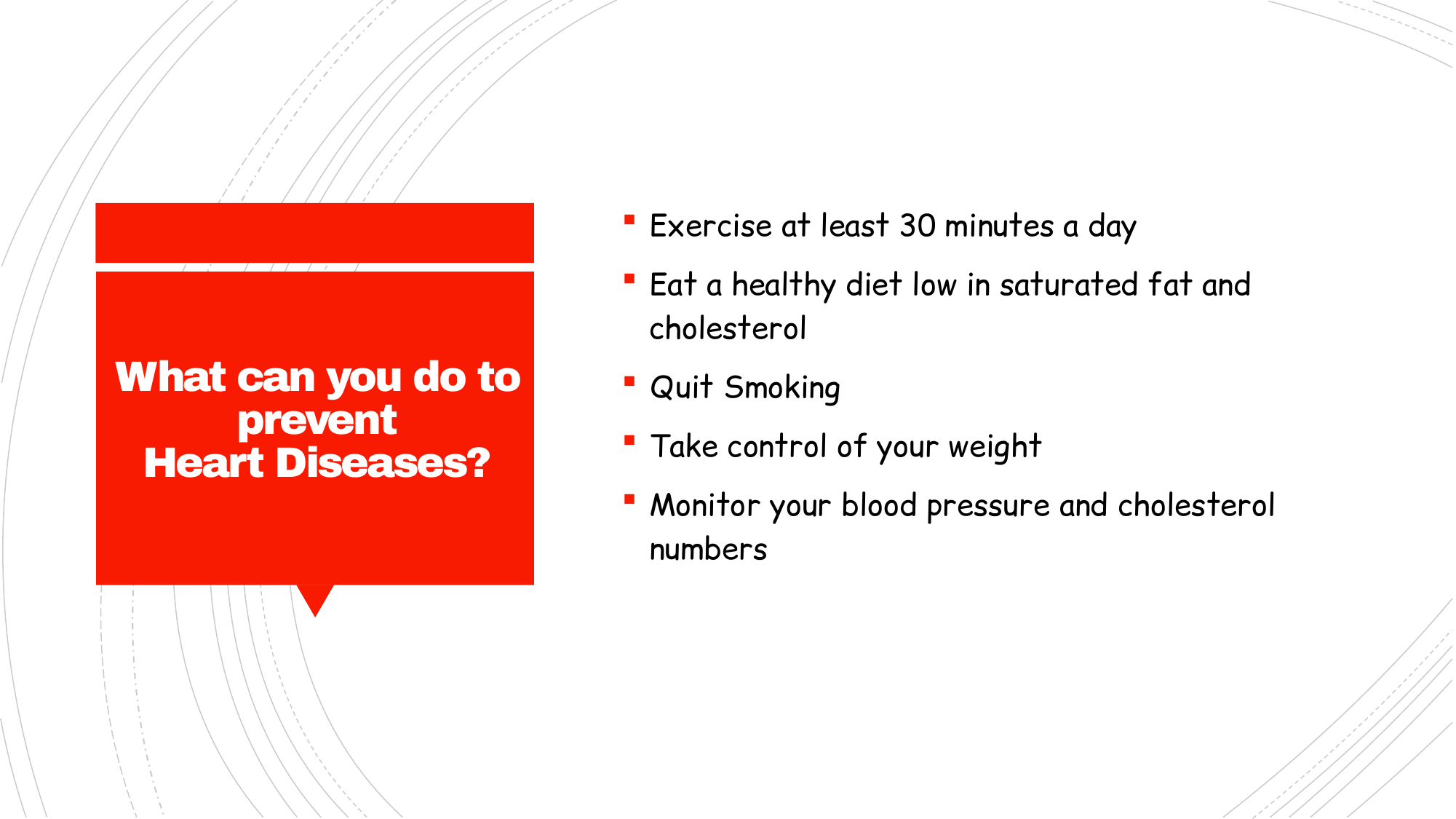

Exercise at least 30 minutes a day
Eat a healthy diet low in saturated fat and cholesterol
Quit Smoking
Take control of your weight
Monitor your blood pressure and cholesterol numbers

# What can you do to prevent Heart Diseases?